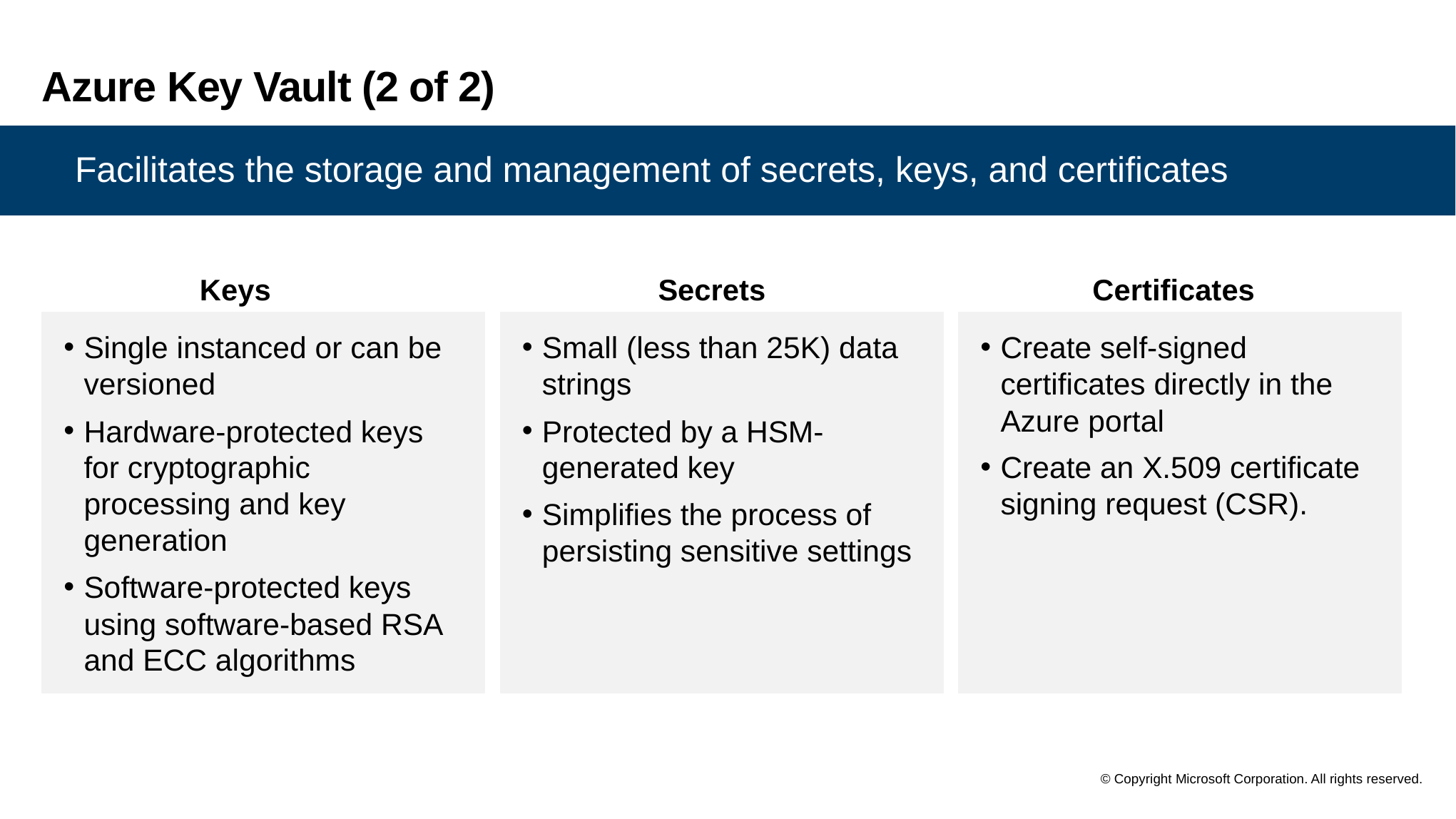

# Azure Key Vault (2 of 2)
Facilitates the storage and management of secrets, keys, and certificates
Keys
Secrets
Certificates
Single instanced or can be versioned
Hardware-protected keys for cryptographic processing and key generation
Software-protected keys using software-based RSA and ECC algorithms
Small (less than 25K) data strings
Protected by a HSM-generated key
Simplifies the process of persisting sensitive settings
Create self-signed certificates directly in the Azure portal
Create an X.509 certificate signing request (CSR).